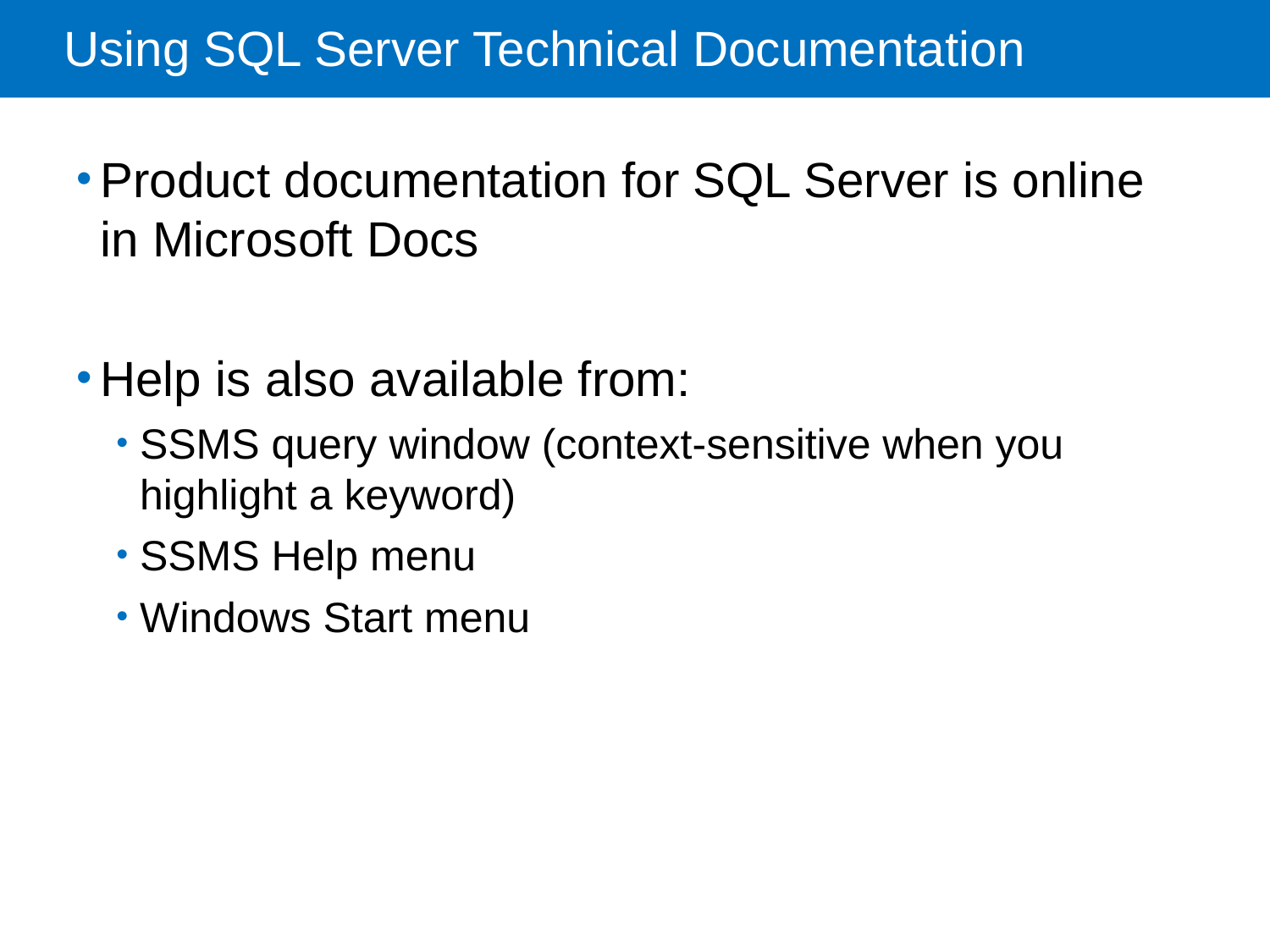

# Using SQL Server Technical Documentation
Product documentation for SQL Server is online in Microsoft Docs

Help is also available from:
SSMS query window (context-sensitive when you highlight a keyword)
SSMS Help menu
Windows Start menu